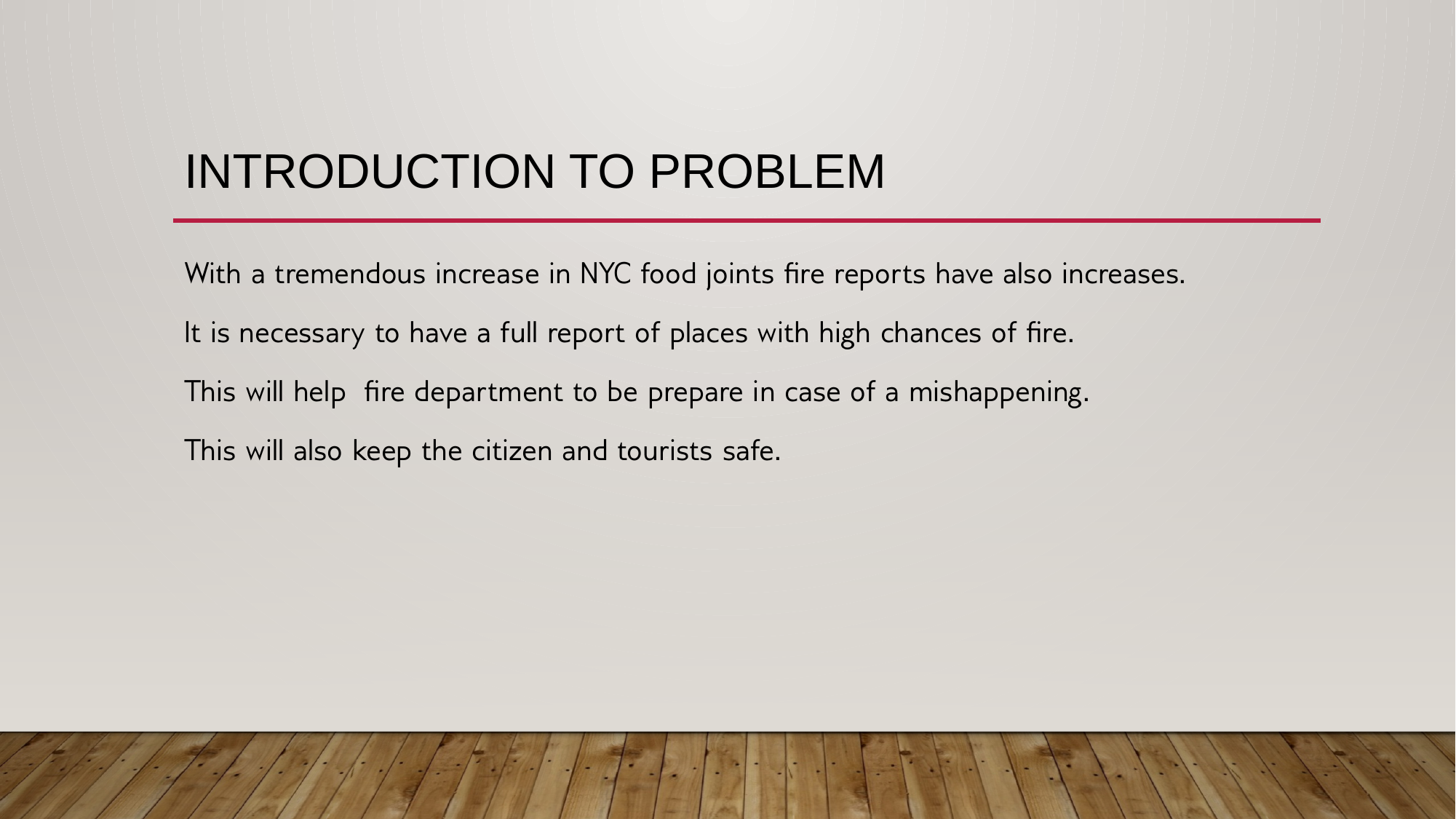

# Introduction to problem
With a tremendous increase in NYC food joints fire reports have also increases.
It is necessary to have a full report of places with high chances of fire.
This will help  fire department to be prepare in case of a mishappening.
This will also keep the citizen and tourists safe.